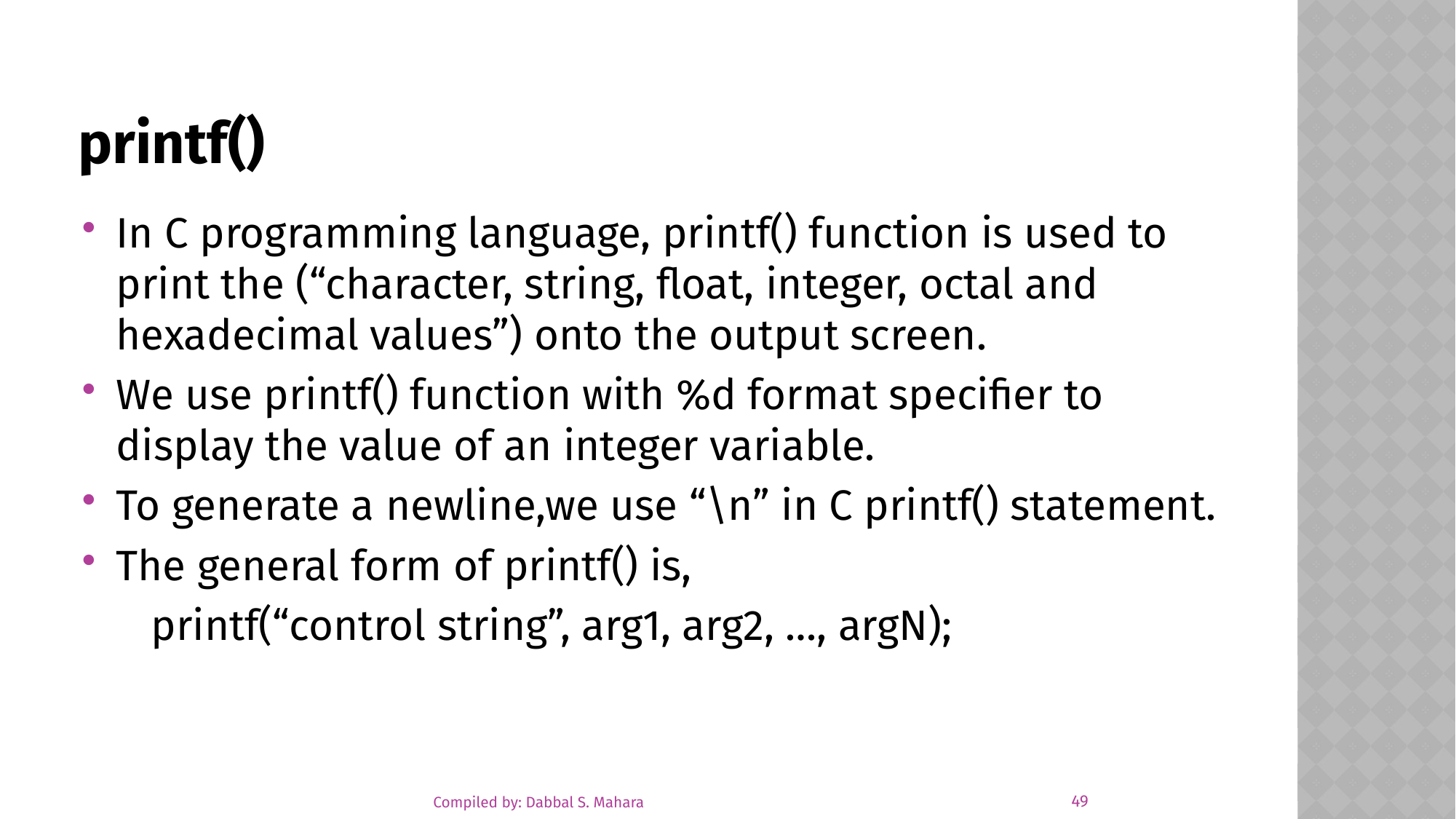

# printf()
In C programming language, printf() function is used to print the (“character, string, float, integer, octal and hexadecimal values”) onto the output screen.
We use printf() function with %d format specifier to display the value of an integer variable.
To generate a newline,we use “\n” in C printf() statement.
The general form of printf() is,
      printf(“control string”, arg1, arg2, …, argN);

49
Compiled by: Dabbal S. Mahara